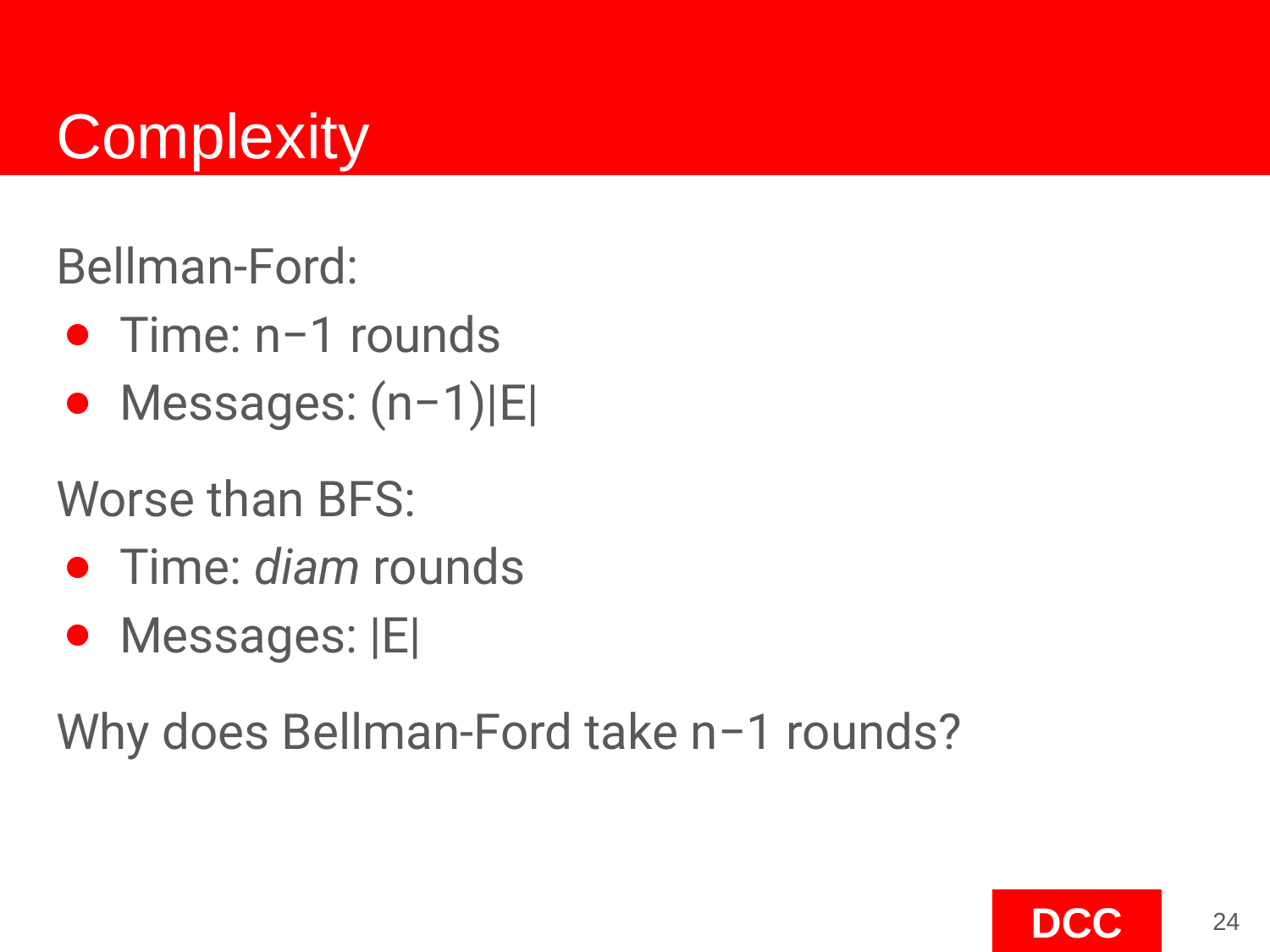

# Complexity
Bellman-Ford:
Time: n−1 rounds
Messages: (n−1)|E|
Worse than BFS:
Time: diam rounds
Messages: |E|
Why does Bellman-Ford take n−1 rounds?
24